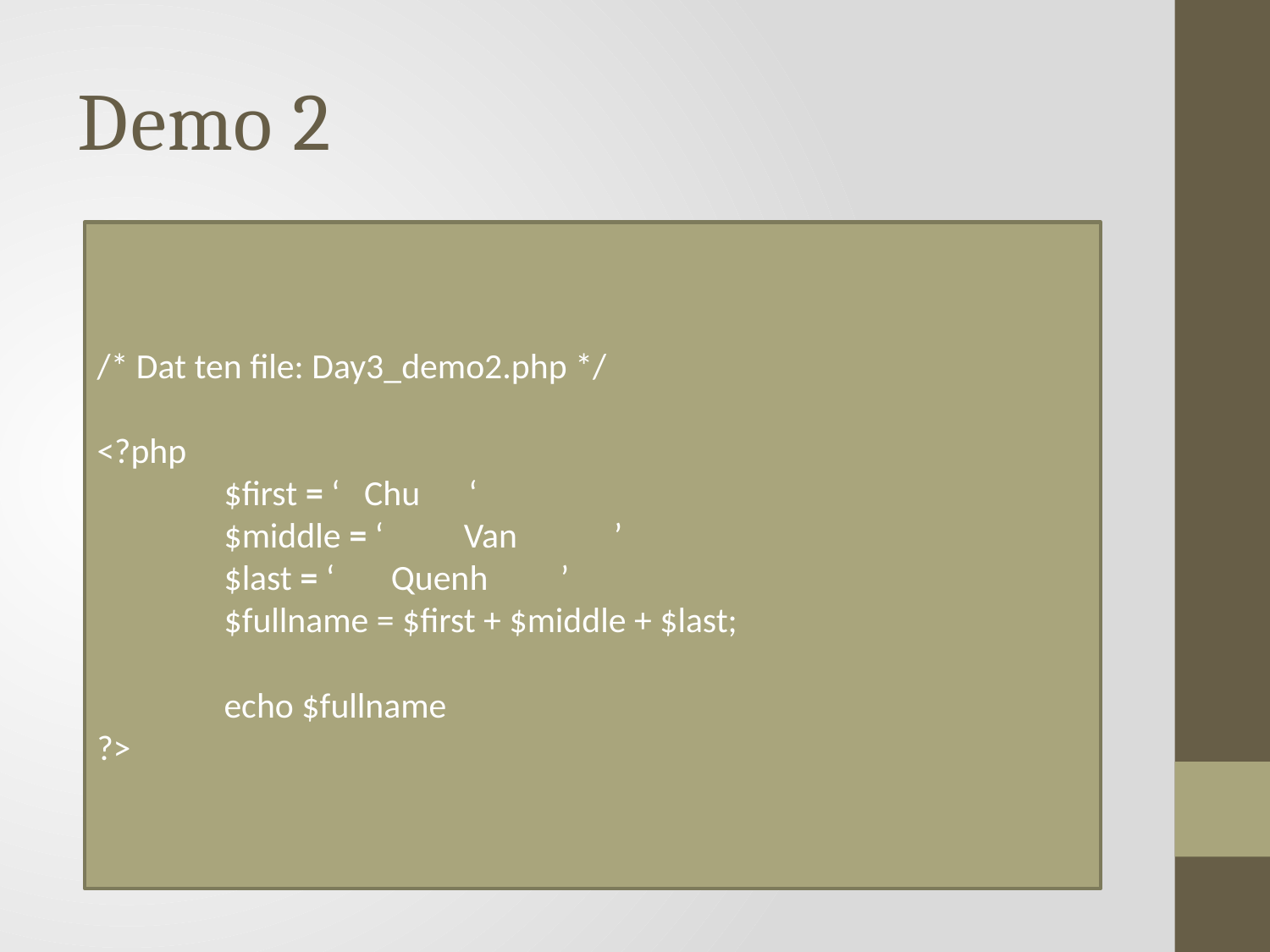

# Demo 2

/* Dat ten file: Day3_demo2.php */

<?php
	$first = ‘   Chu      ‘
	$middle = ‘          Van            ’
	$last = ‘       Quenh         ’
	$fullname = $first + $middle + $last;

	echo $fullname
?>